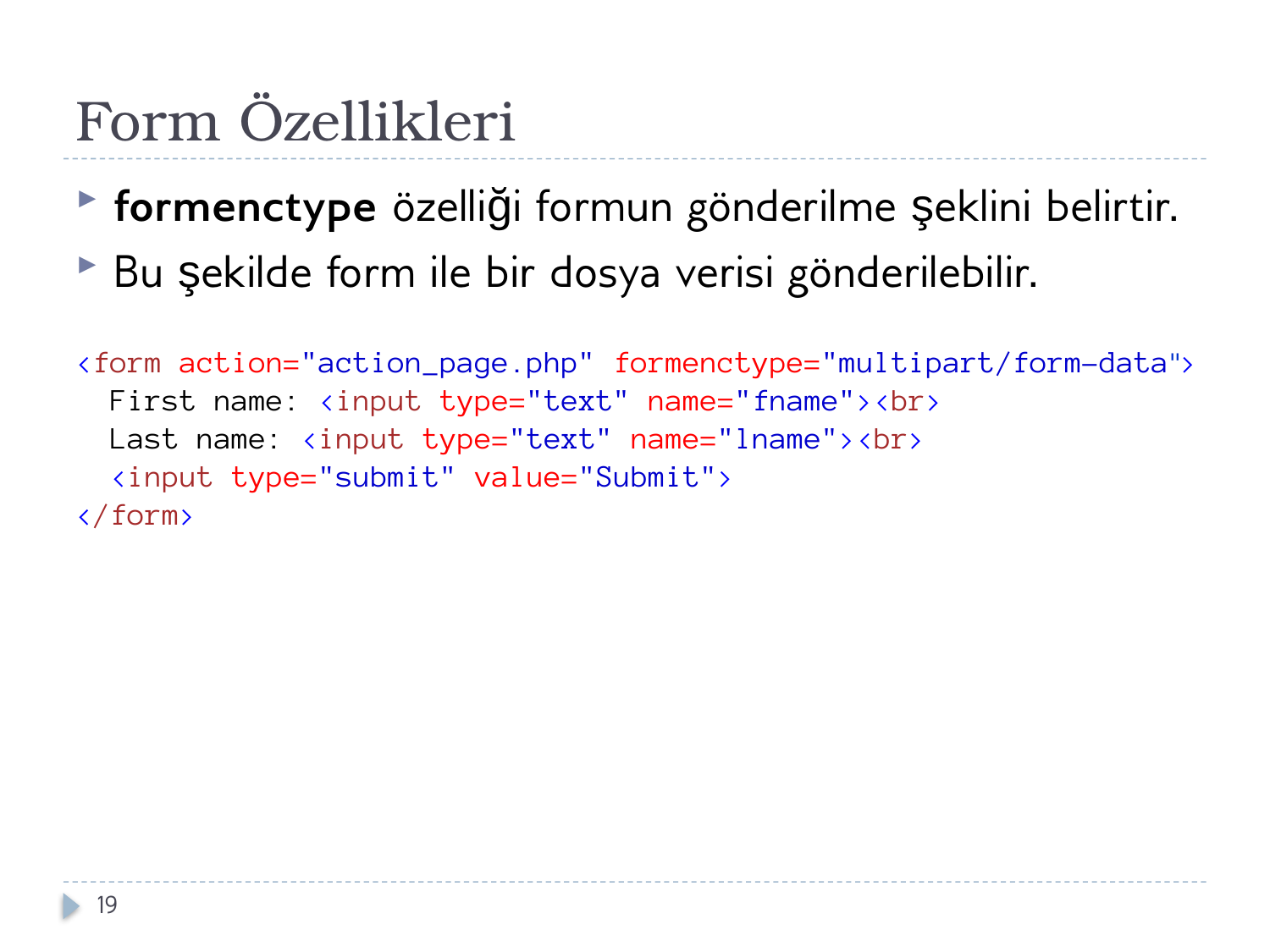

# Form Özellikleri
formenctype özelliği formun gönderilme şeklini belirtir.
Bu şekilde form ile bir dosya verisi gönderilebilir.
<form action="action_page.php" formenctype="multipart/form-data">
  First name: <input type="text" name="fname"><br>
  Last name: <input type="text" name="lname"><br>
  <input type="submit" value="Submit">
</form>

19